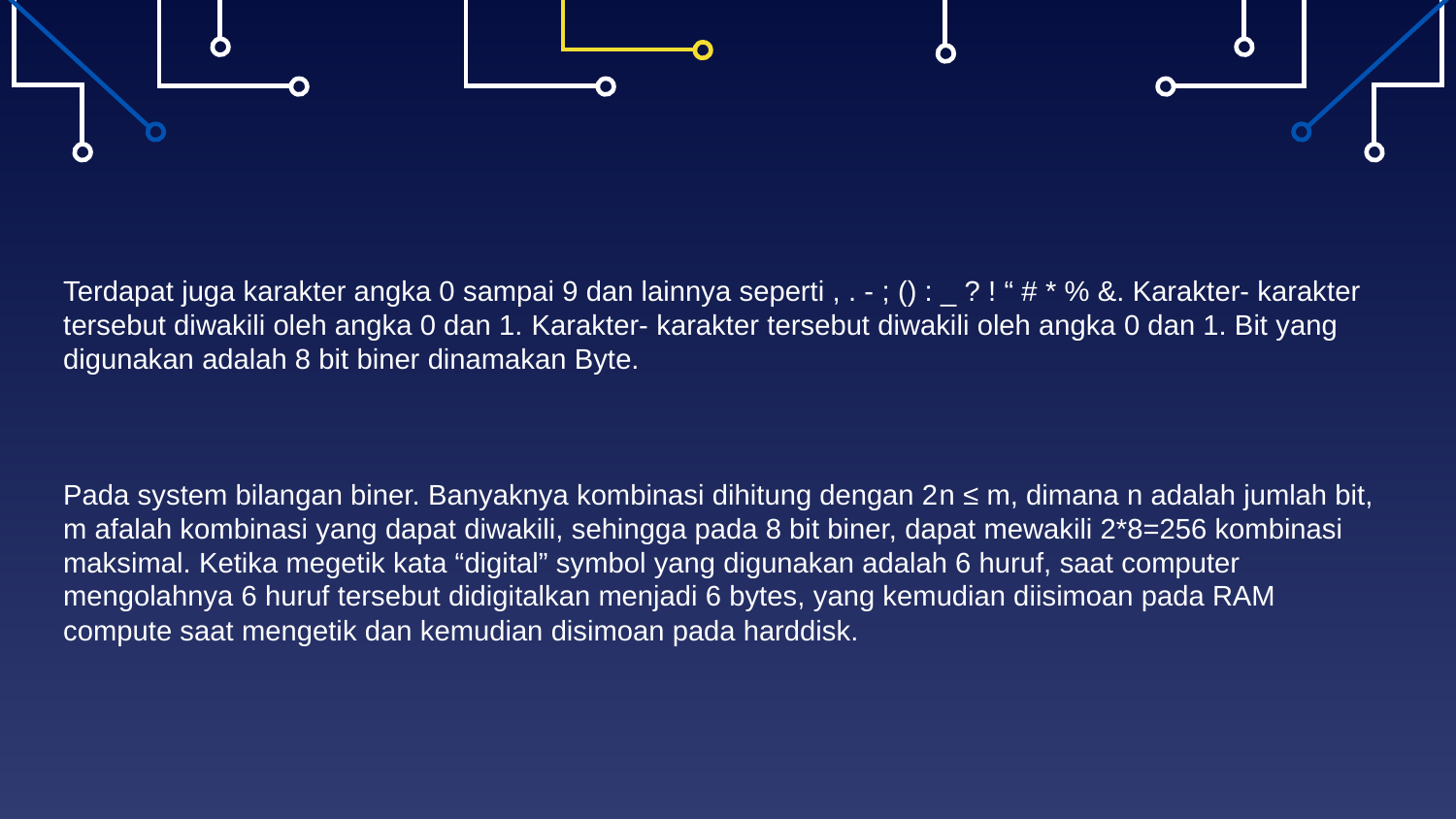

Terdapat juga karakter angka 0 sampai 9 dan lainnya seperti , . - ; () : _ ? ! “ # * % &. Karakter- karakter tersebut diwakili oleh angka 0 dan 1. Karakter- karakter tersebut diwakili oleh angka 0 dan 1. Bit yang digunakan adalah 8 bit biner dinamakan Byte.

Pada system bilangan biner. Banyaknya kombinasi dihitung dengan 2n ≤ m, dimana n adalah jumlah bit, m afalah kombinasi yang dapat diwakili, sehingga pada 8 bit biner, dapat mewakili 2*8=256 kombinasi maksimal. Ketika megetik kata “digital” symbol yang digunakan adalah 6 huruf, saat computer mengolahnya 6 huruf tersebut didigitalkan menjadi 6 bytes, yang kemudian diisimoan pada RAM compute saat mengetik dan kemudian disimoan pada harddisk.